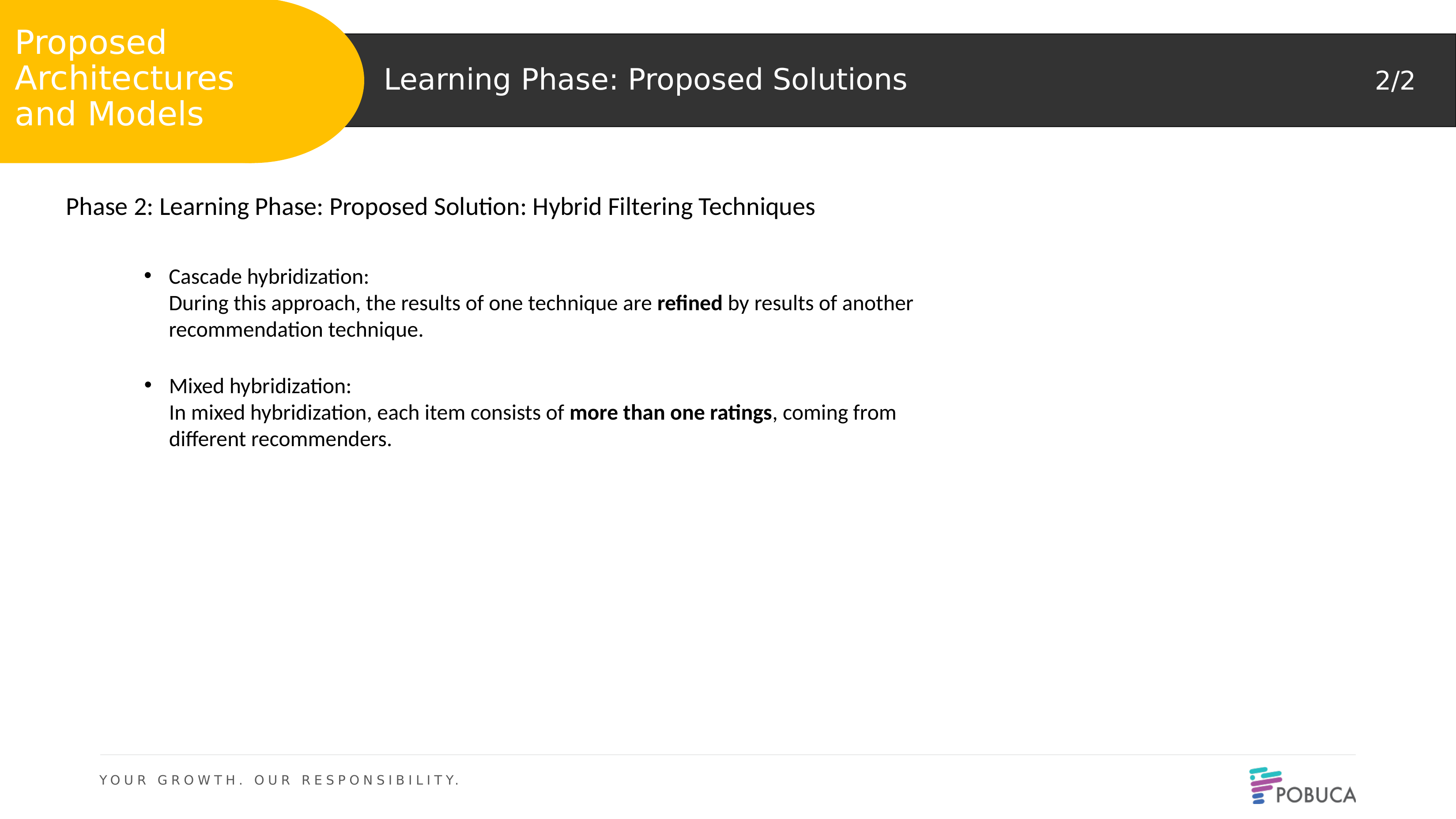

Proposed Architectures
and Models

Learning Phase: Proposed Solutions
2/2
Phase 2: Learning Phase: Proposed Solution: Hybrid Filtering Techniques
Cascade hybridization:
During this approach, the results of one technique are refined by results of another recommendation technique.
Mixed hybridization:
In mixed hybridization, each item consists of more than one ratings, coming from different recommenders.